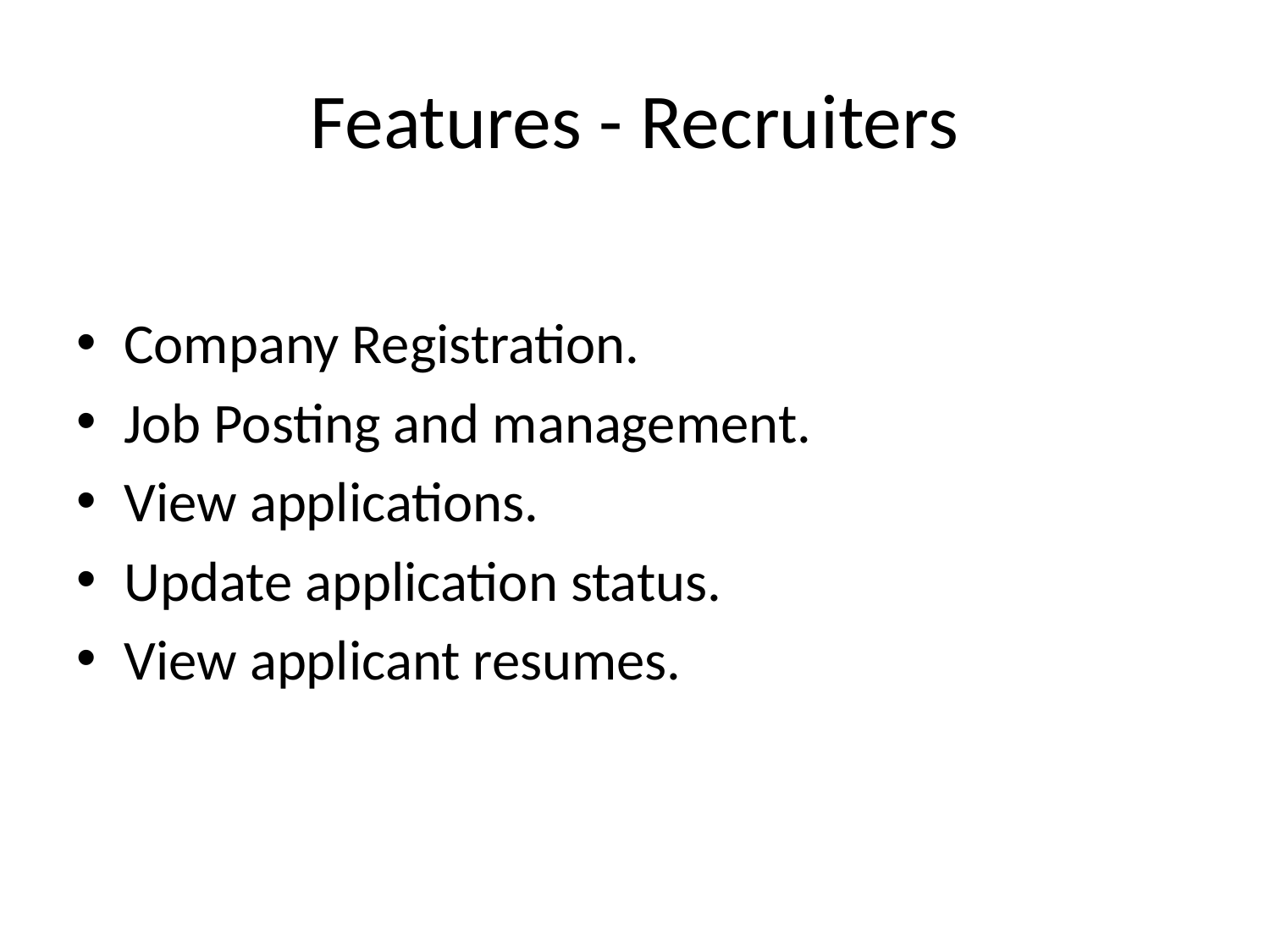

# Features - Recruiters

Company Registration.
Job Posting and management.
View applications.
Update application status.
View applicant resumes.